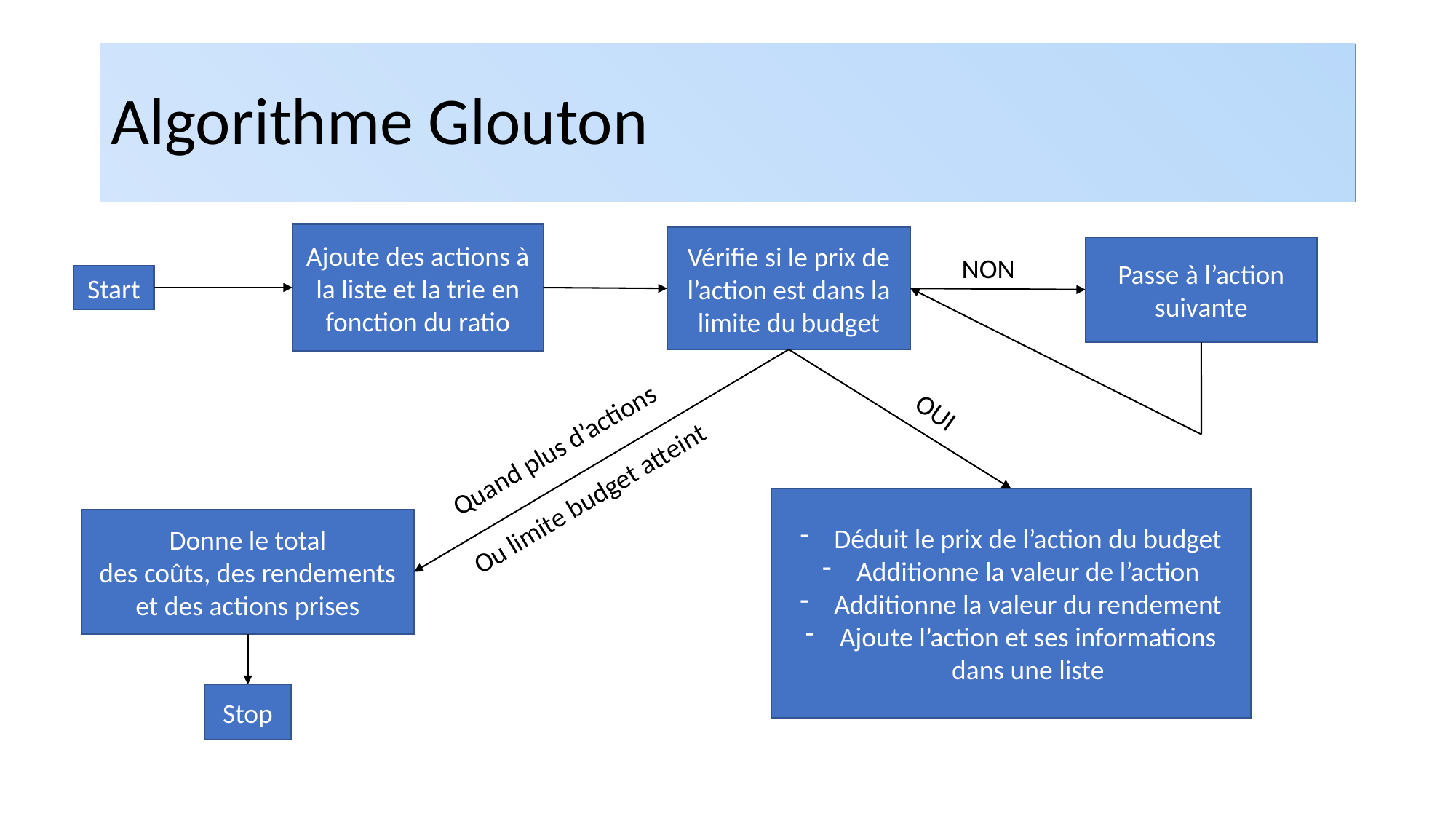

# Algorithme Glouton

Ajoute des actions à la liste et la trie en fonction du ratio
Vérifie si le prix de l’action est dans la limite du budget
Passe à l’action suivante
NON
Start
OUI
Quand plus d’actions
Ou limite budget atteint
Déduit le prix de l’action du budget
Additionne la valeur de l’action
Additionne la valeur du rendement
Ajoute l’action et ses informations dans une liste
Donne le total
des coûts, des rendements et des actions prises
Stop